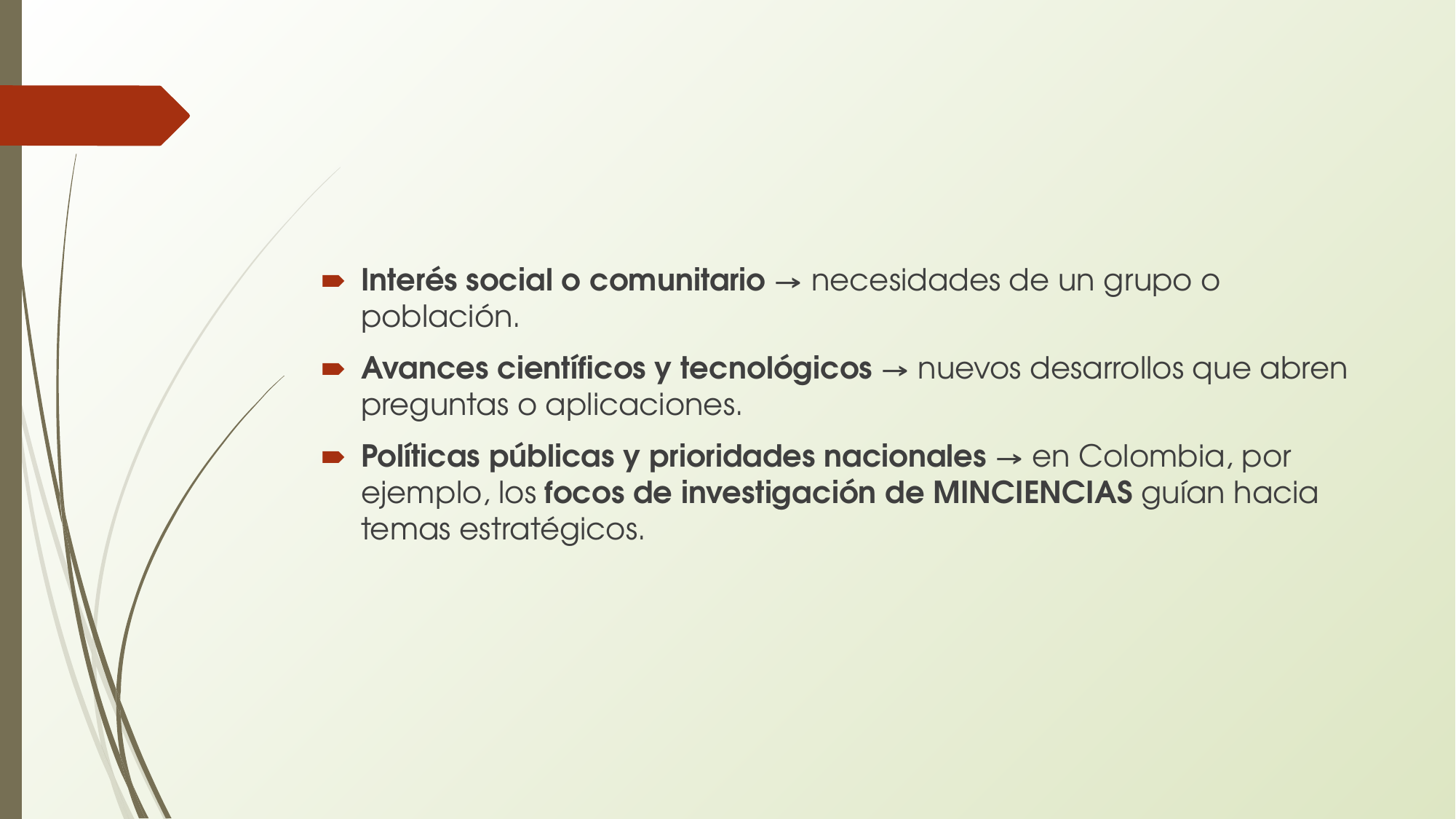

Interés social o comunitario → necesidades de un grupo o población.
Avances científicos y tecnológicos → nuevos desarrollos que abren preguntas o aplicaciones.
Políticas públicas y prioridades nacionales → en Colombia, por ejemplo, los focos de investigación de MINCIENCIAS guían hacia temas estratégicos.